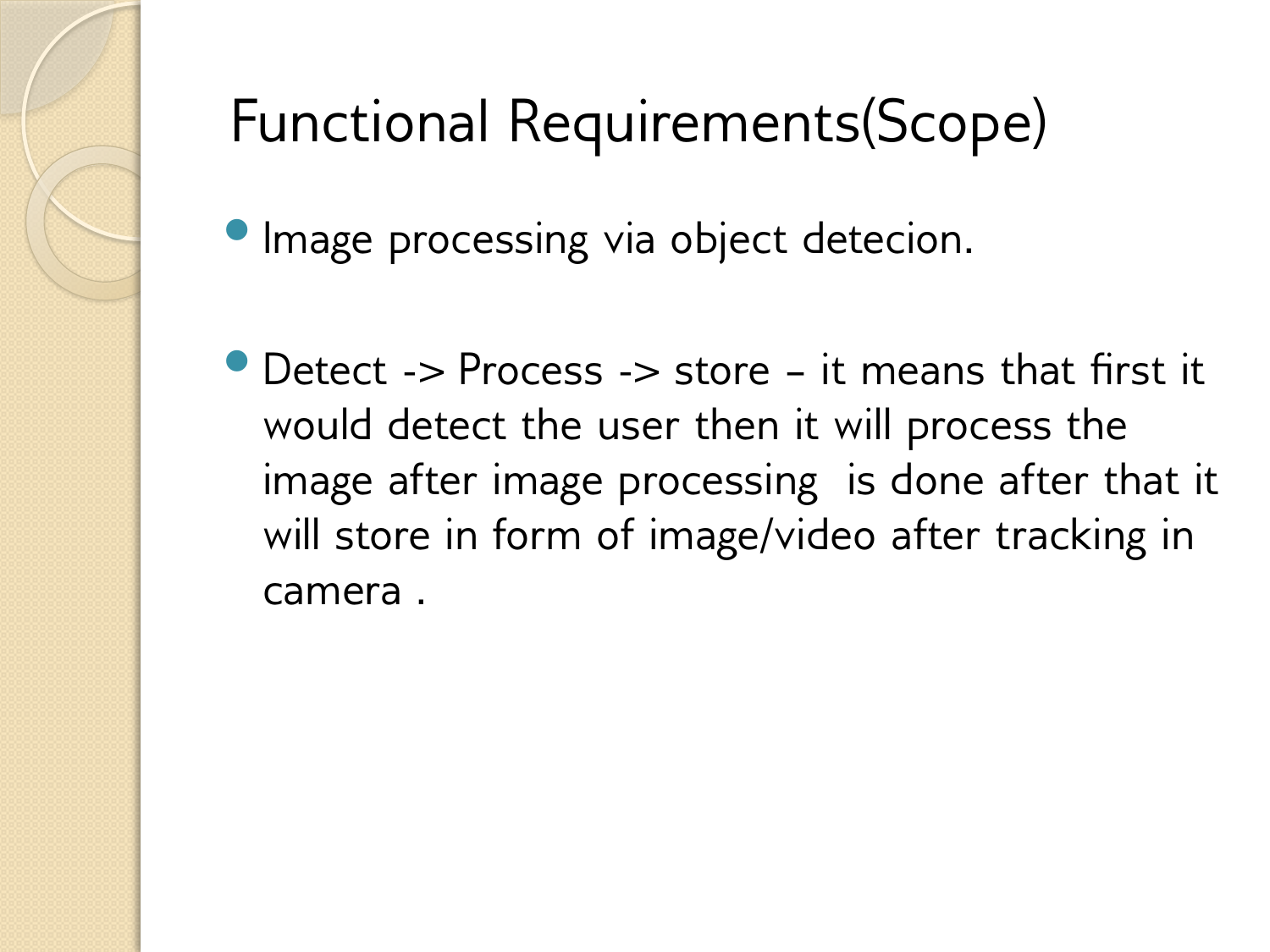

# Functional Requirements(Scope)
Image processing via object detecion.

Detect -> Process -> store – it means that first it would detect the user then it will process the image after image processing  is done after that it will store in form of image/video after tracking in camera .